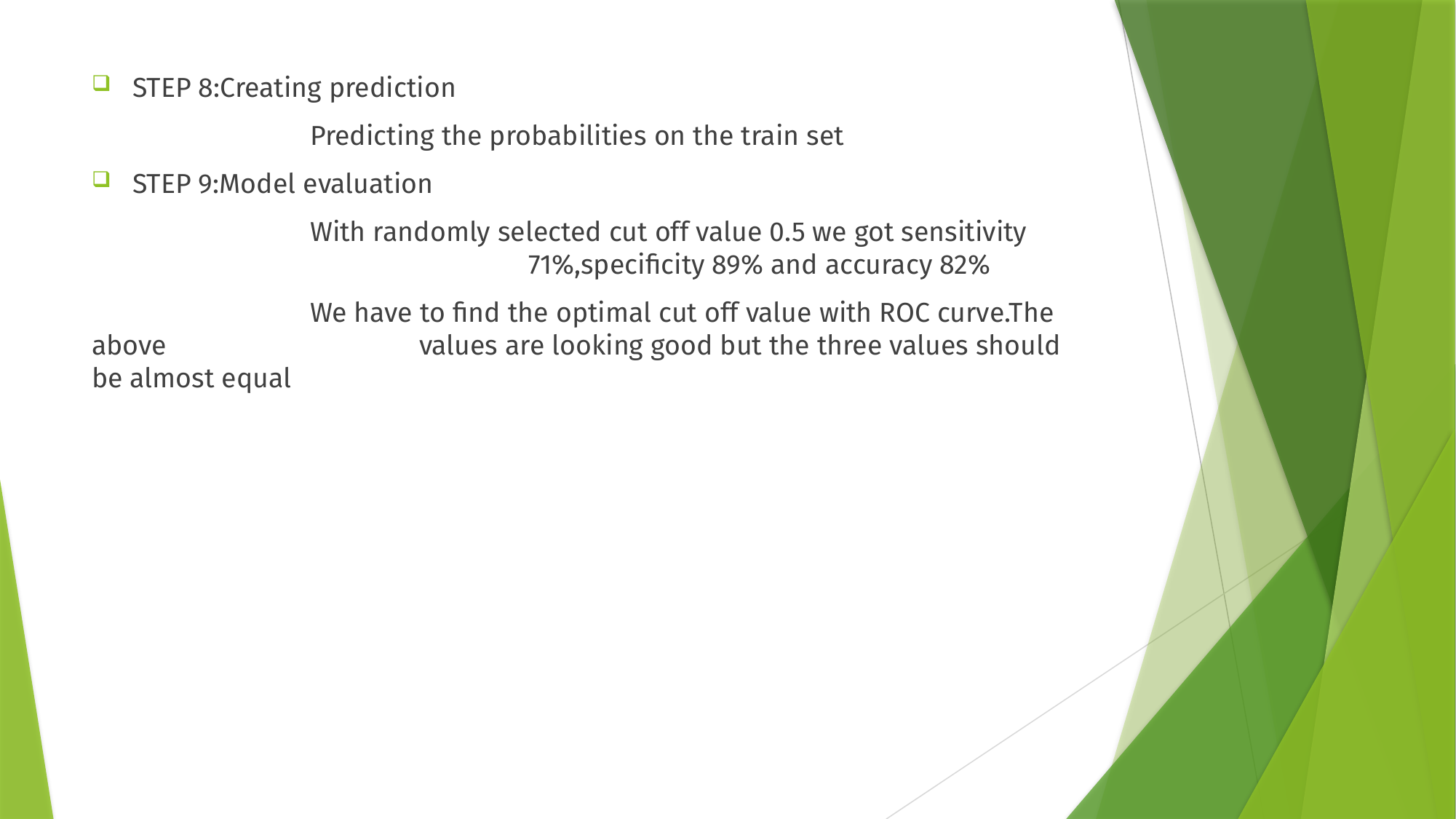

STEP 8:Creating prediction
		Predicting the probabilities on the train set
STEP 9:Model evaluation
		With randomly selected cut off value 0.5 we got sensitivity 					71%,specificity 89% and accuracy 82%
		We have to find the optimal cut off value with ROC curve.The above 			values are looking good but the three values should be almost equal